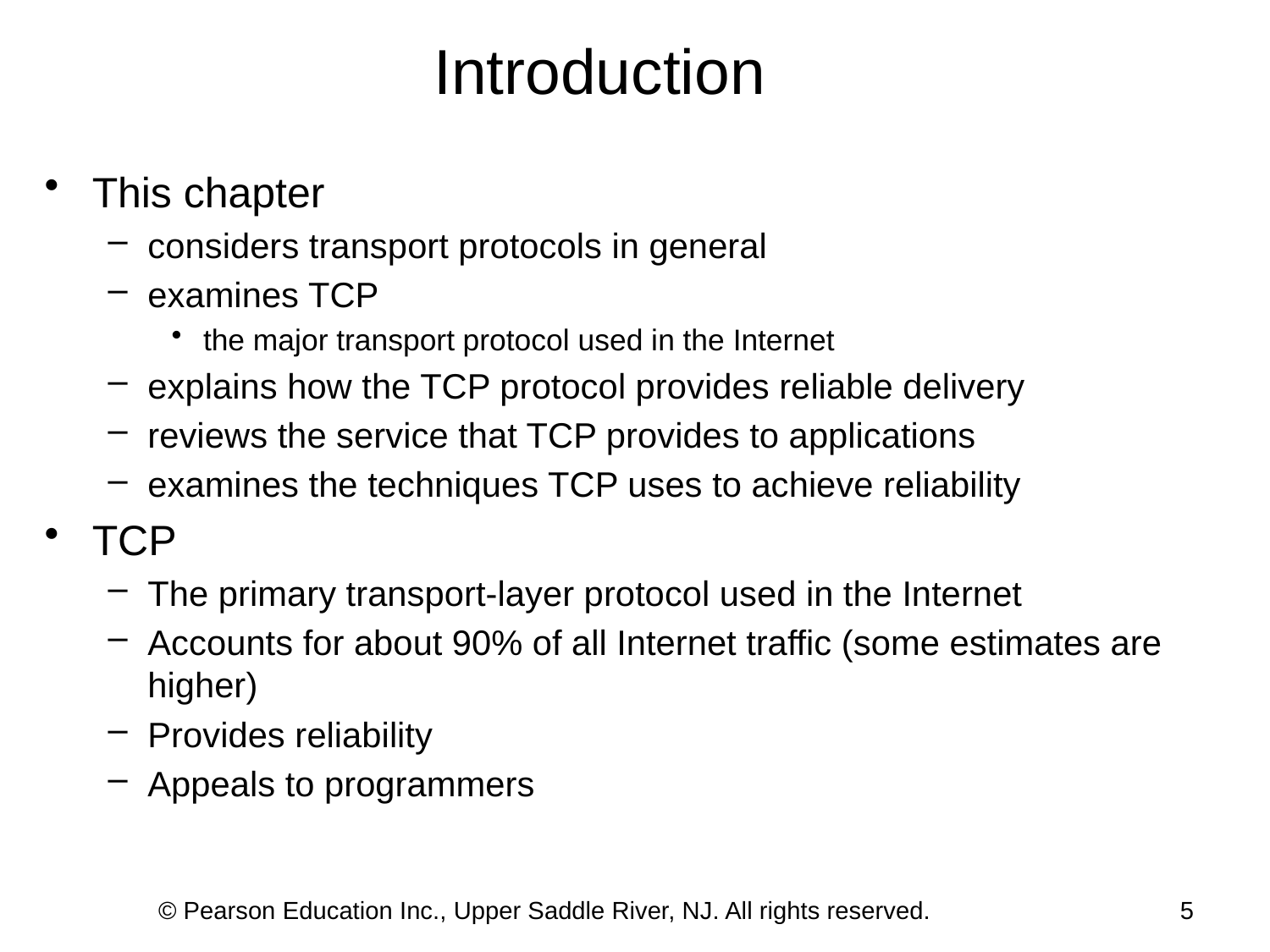

# Introduction
This chapter
considers transport protocols in general
examines TCP
the major transport protocol used in the Internet
explains how the TCP protocol provides reliable delivery
reviews the service that TCP provides to applications
examines the techniques TCP uses to achieve reliability
TCP
The primary transport-layer protocol used in the Internet
Accounts for about 90% of all Internet traffic (some estimates are higher)
Provides reliability
Appeals to programmers
© Pearson Education Inc., Upper Saddle River, NJ. All rights reserved.
5